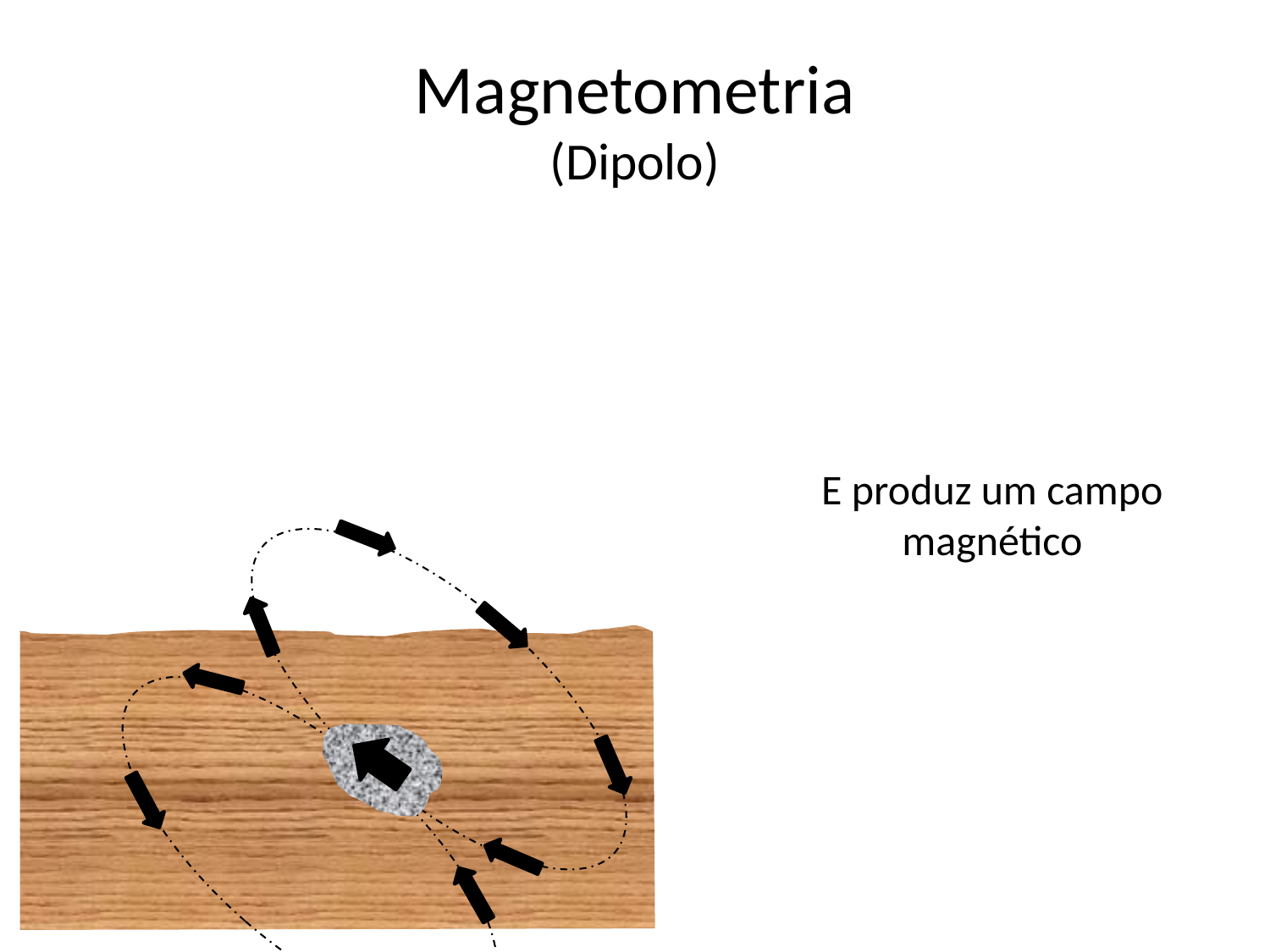

# Magnetometria (Dipolo)
E produz um campo magnético